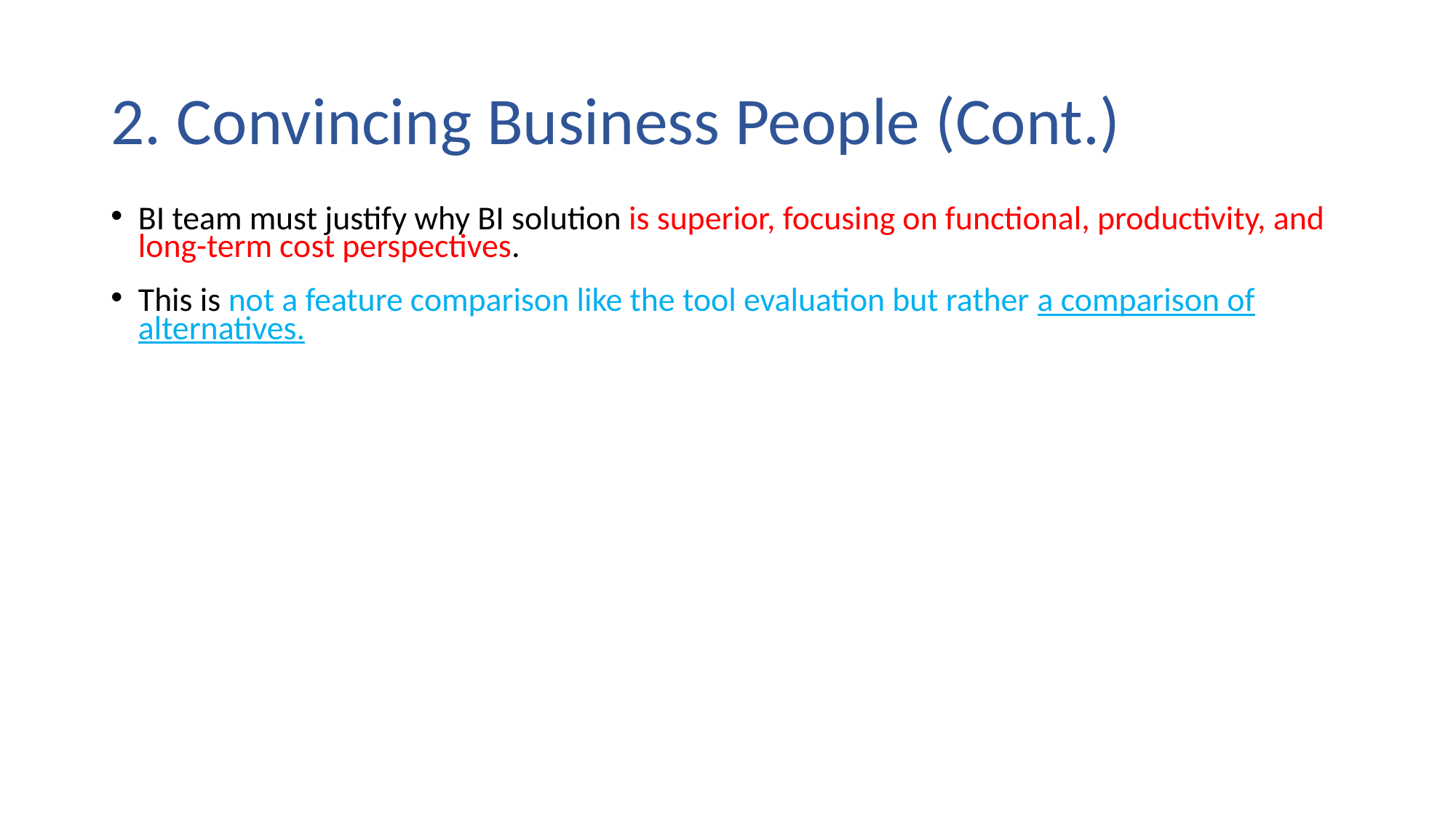

# 2. Convincing Business People (Cont.)
BI team must justify why BI solution is superior, focusing on functional, productivity, and long-term cost perspectives.
This is not a feature comparison like the tool evaluation but rather a comparison of alternatives.